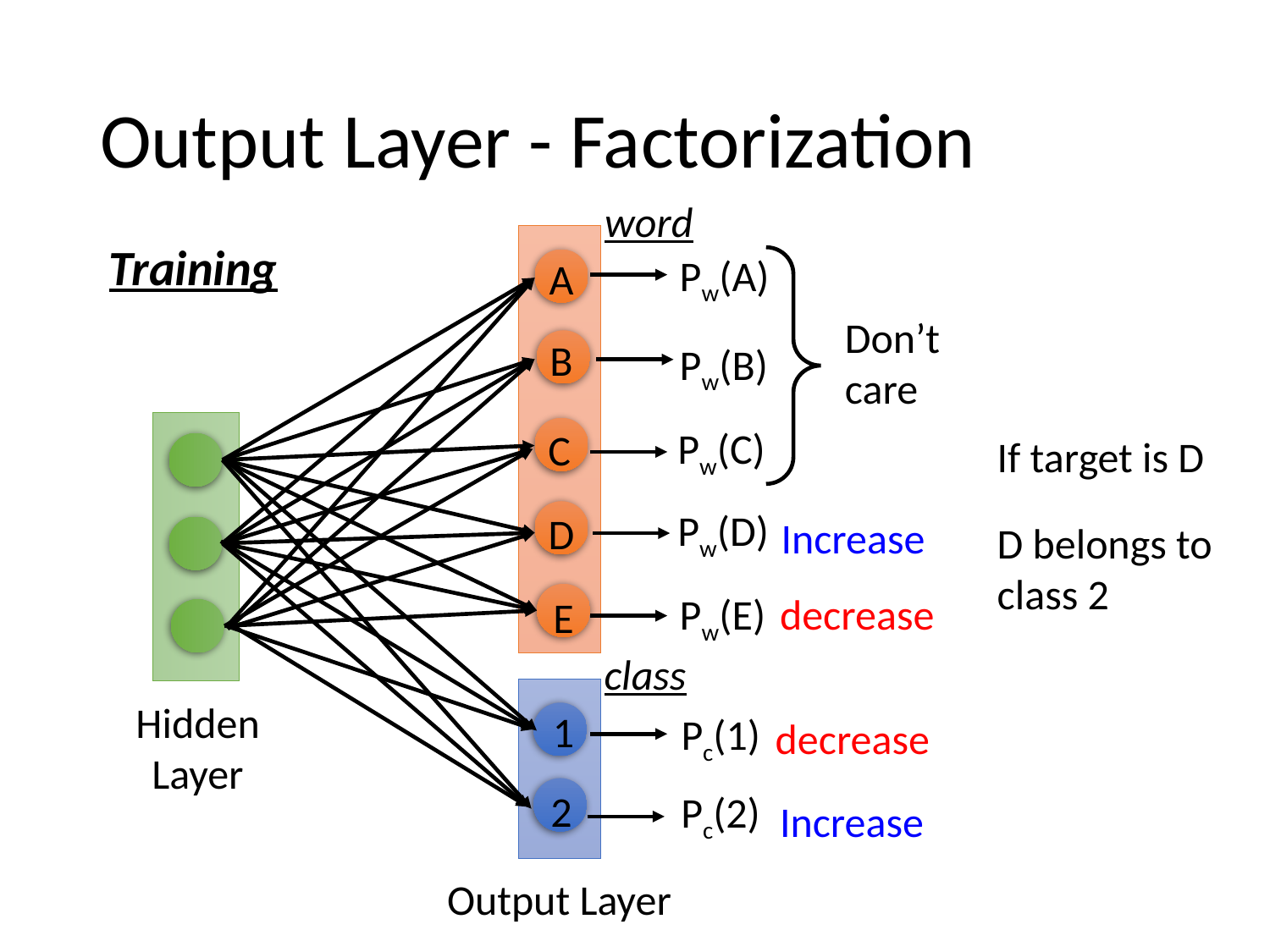

# Output Layer - Factorization
word
Training
Pw(A)
A

Don’t
care
B
Pw(B)

Pw(C)
C
If target is D
Pw(D)
D
Increase
D belongs to class 2
decrease
Pw(E)
E
class
Hidden
Layer
1
Pc(1)
decrease

2
Pc(2)
Increase
Output Layer